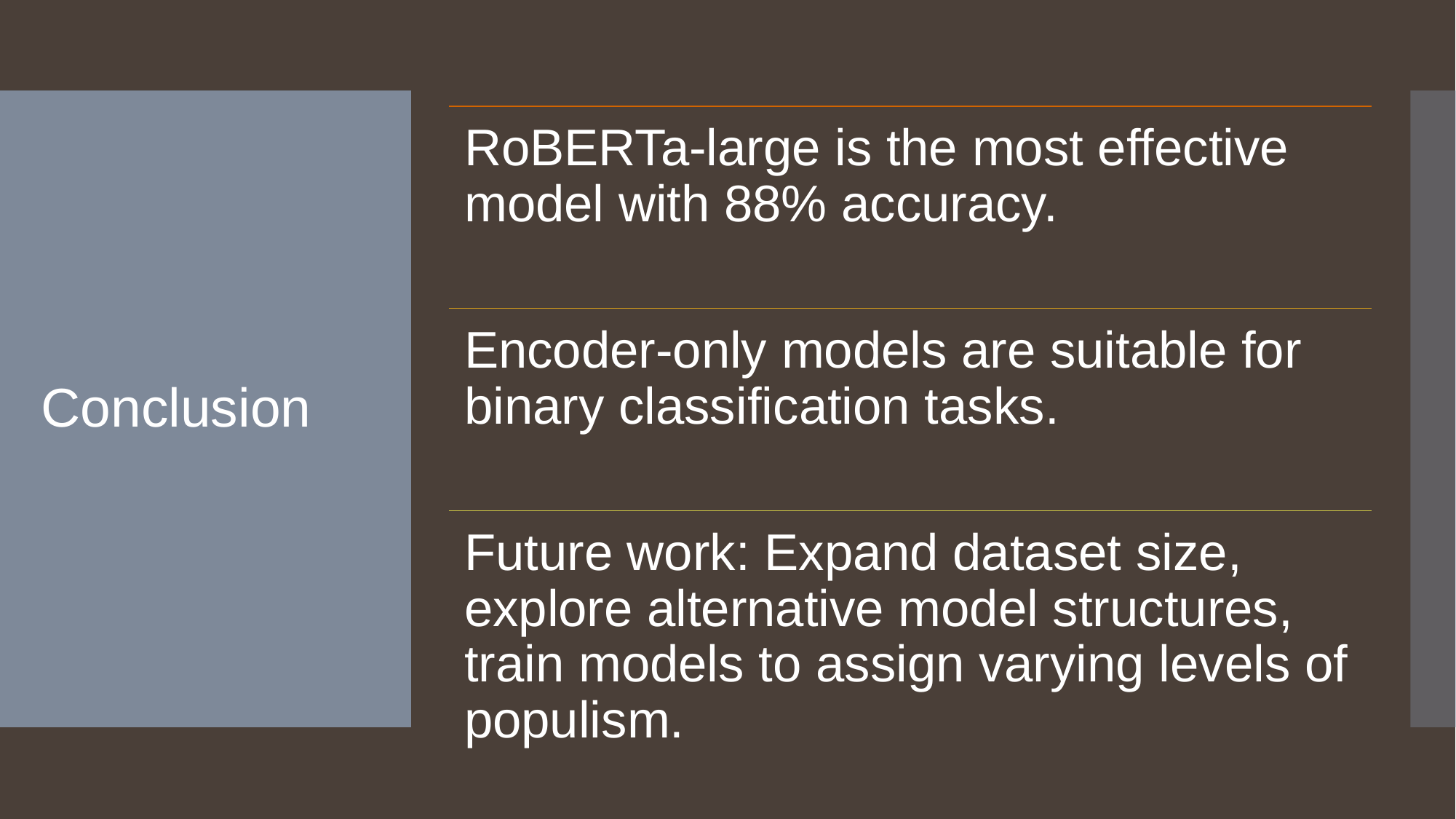

RoBERTa-large is the most effective model with 88% accuracy.

Encoder-only models are suitable for binary classification tasks.

Future work: Expand dataset size, explore alternative model structures, train models to assign varying levels of populism.
# Conclusion